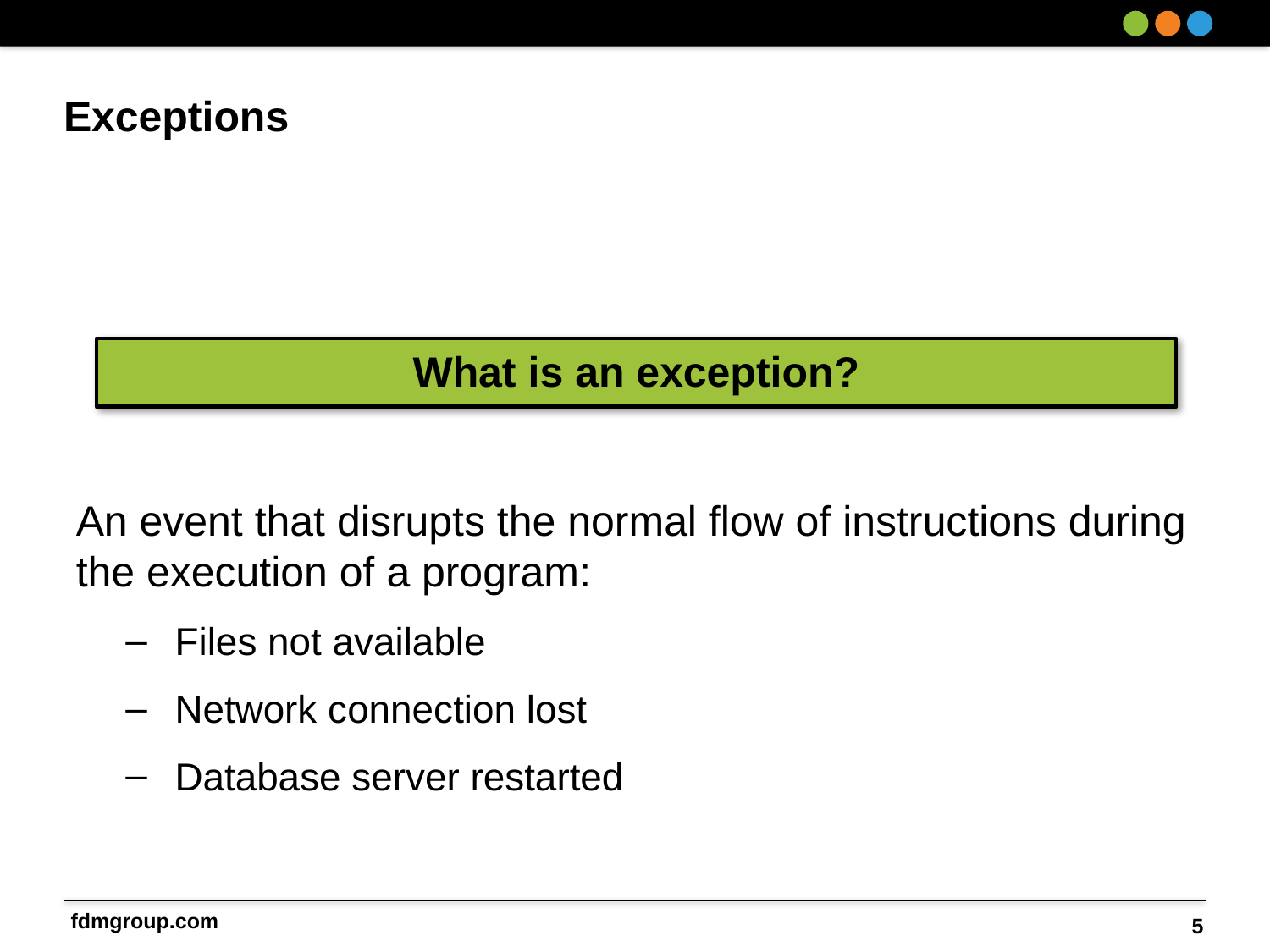

# Exceptions
What is an exception?
An event that disrupts the normal flow of instructions during the execution of a program:
Files not available
Network connection lost
Database server restarted
5